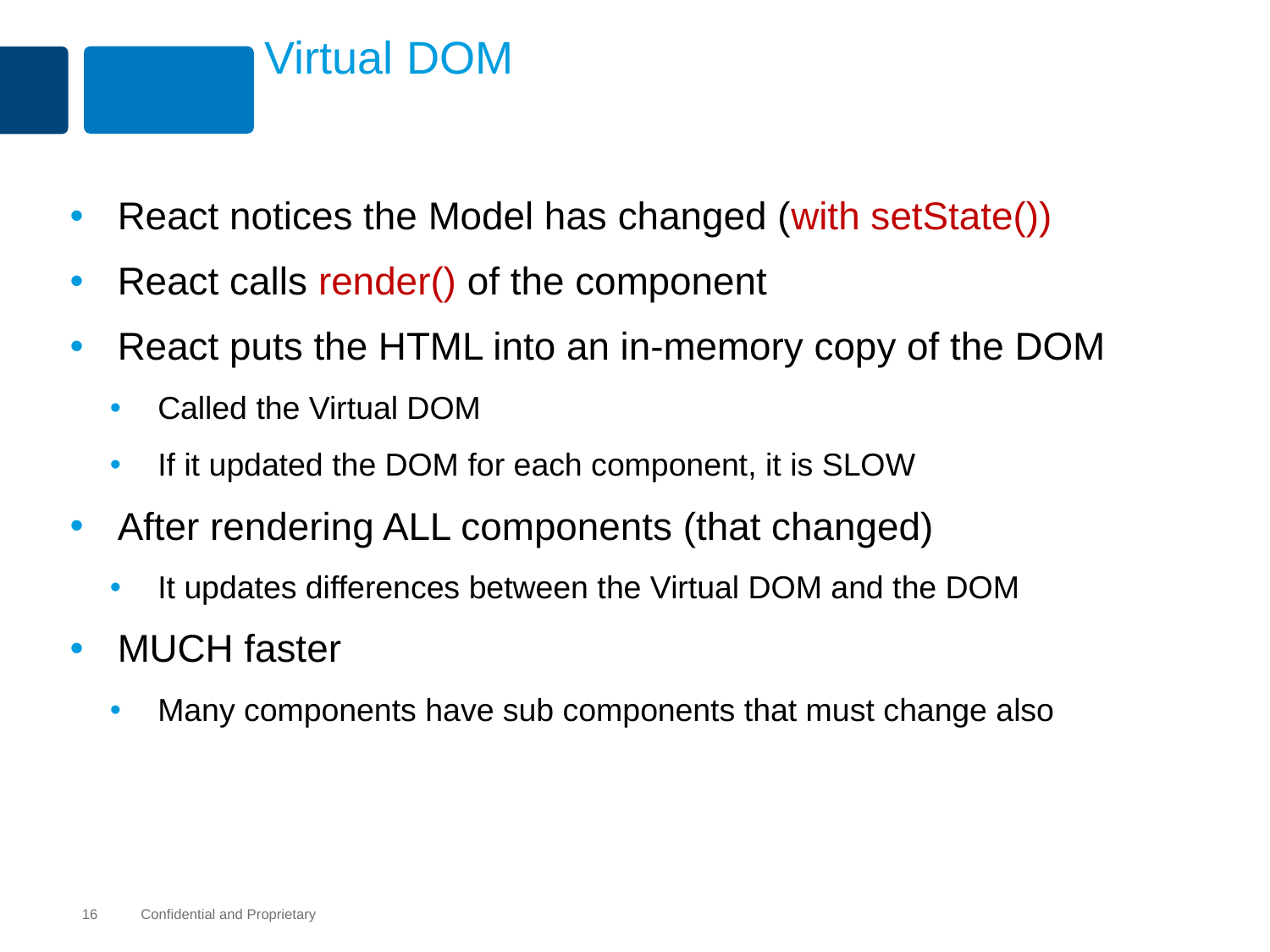

# Virtual DOM
React notices the Model has changed (with setState())
React calls render() of the component
React puts the HTML into an in-memory copy of the DOM
Called the Virtual DOM
If it updated the DOM for each component, it is SLOW
After rendering ALL components (that changed)
It updates differences between the Virtual DOM and the DOM
MUCH faster
Many components have sub components that must change also